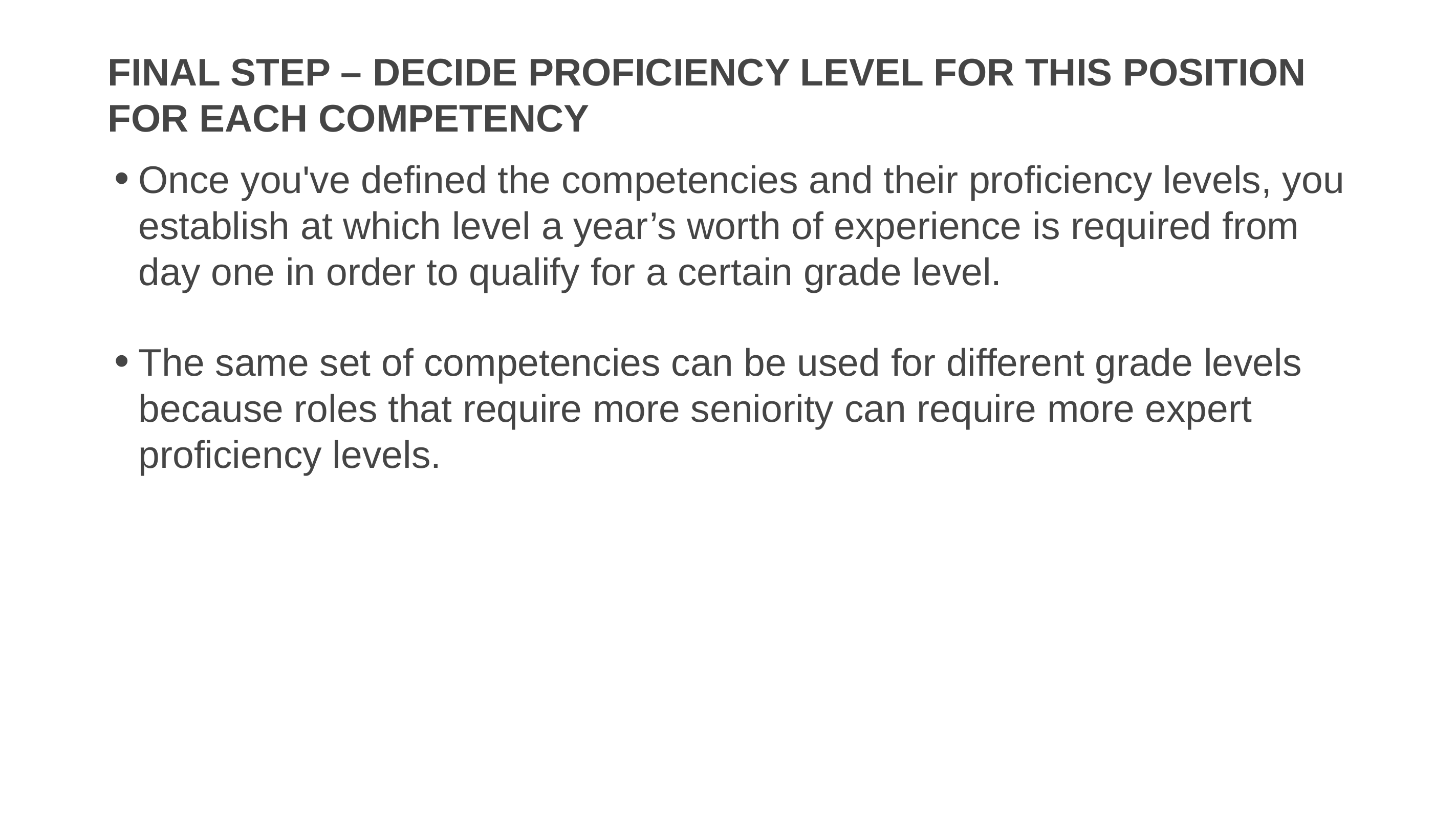

# Final step – decide proficiency level for this position for each Competency
Once you've defined the competencies and their proficiency levels, you establish at which level a year’s worth of experience is required from day one in order to qualify for a certain grade level.
The same set of competencies can be used for different grade levels because roles that require more seniority can require more expert proficiency levels.